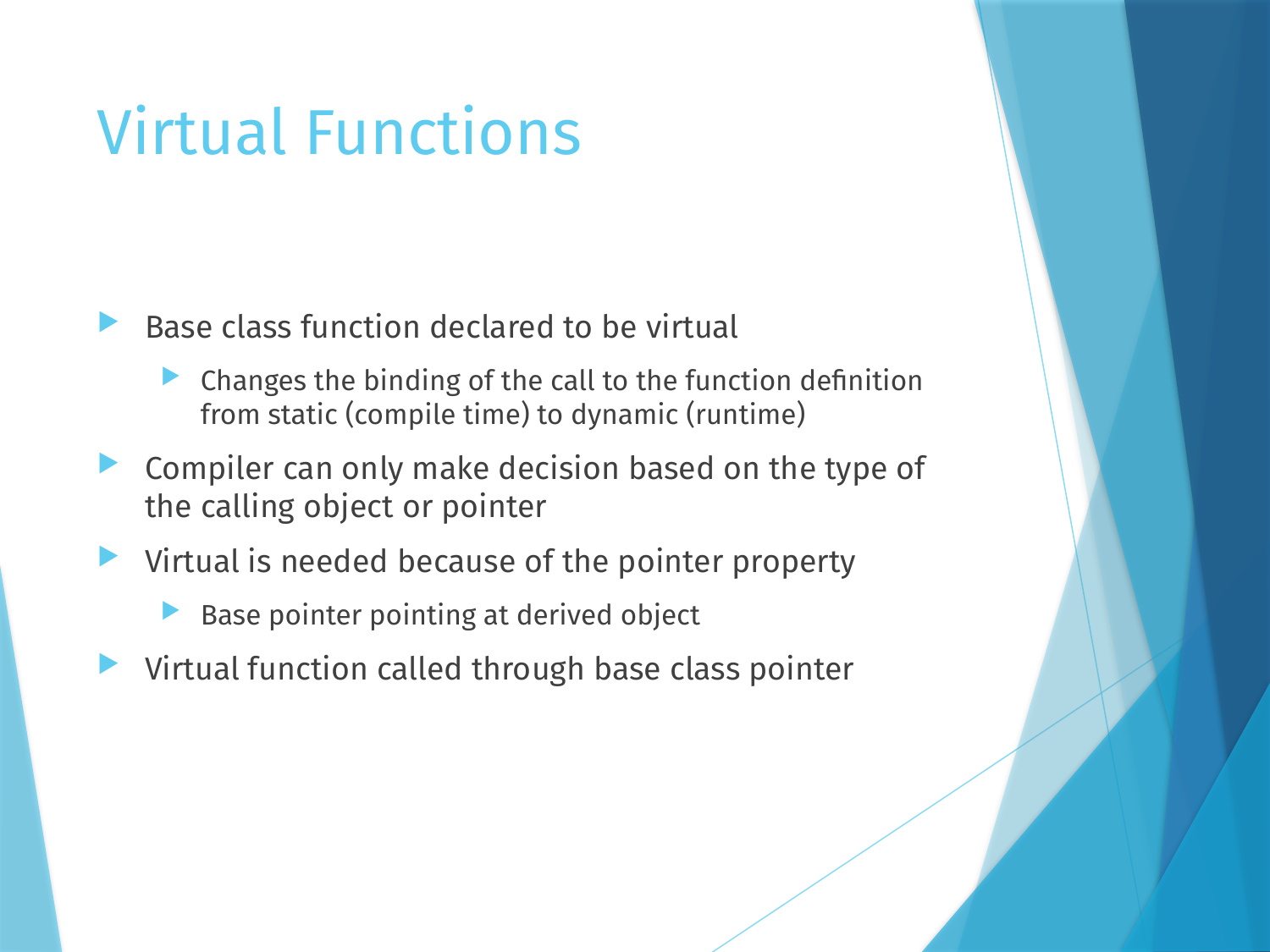

# Virtual Functions
Base class function declared to be virtual
Changes the binding of the call to the function definition from static (compile time) to dynamic (runtime)
Compiler can only make decision based on the type of the calling object or pointer
Virtual is needed because of the pointer property
Base pointer pointing at derived object
Virtual function called through base class pointer